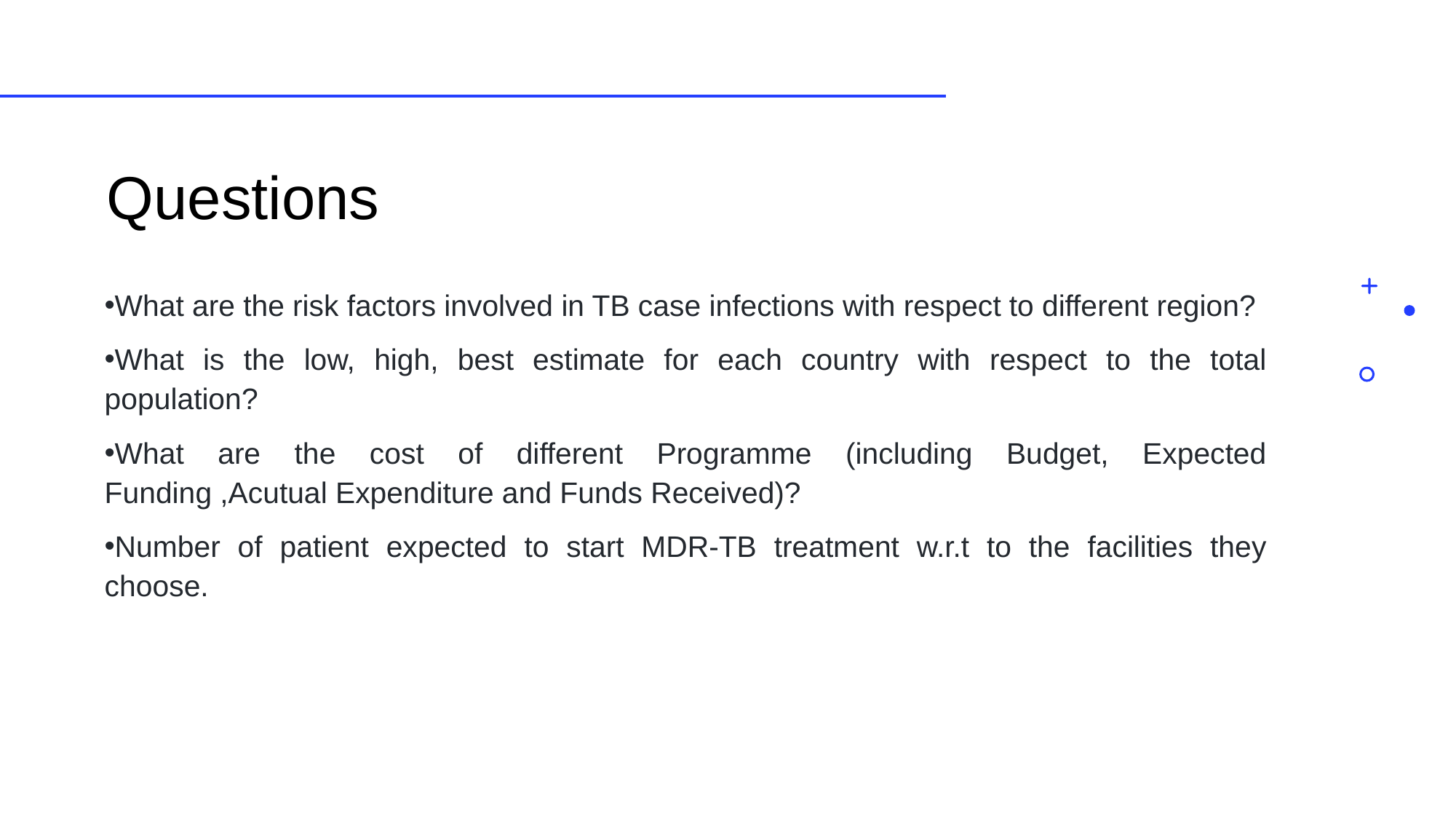

# Questions
What are the risk factors involved in TB case infections with respect to different region?
What is the low, high, best estimate for each country with respect to the total population?
What are the cost of different Programme (including Budget, Expected Funding ,Acutual Expenditure and Funds Received)?
Number of patient expected to start MDR-TB treatment w.r.t to the facilities they choose.